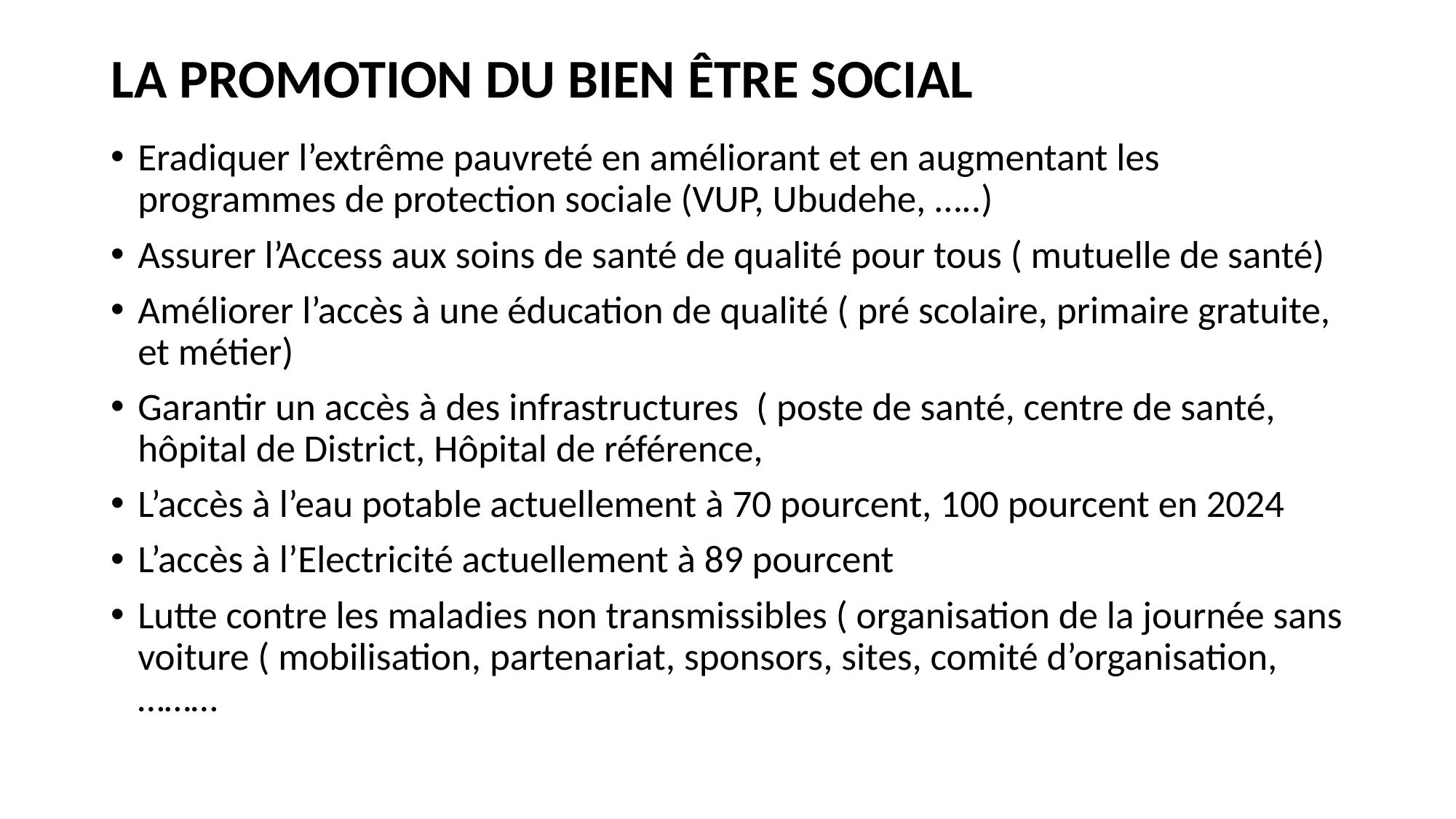

# LA PROMOTION DU BIEN ÊTRE SOCIAL
Eradiquer l’extrême pauvreté en améliorant et en augmentant les programmes de protection sociale (VUP, Ubudehe, …..)
Assurer l’Access aux soins de santé de qualité pour tous ( mutuelle de santé)
Améliorer l’accès à une éducation de qualité ( pré scolaire, primaire gratuite,  et métier)
Garantir un accès à des infrastructures  ( poste de santé, centre de santé, hôpital de District, Hôpital de référence,
L’accès à l’eau potable actuellement à 70 pourcent, 100 pourcent en 2024
L’accès à l’Electricité actuellement à 89 pourcent
Lutte contre les maladies non transmissibles ( organisation de la journée sans voiture ( mobilisation, partenariat, sponsors, sites, comité d’organisation, ………